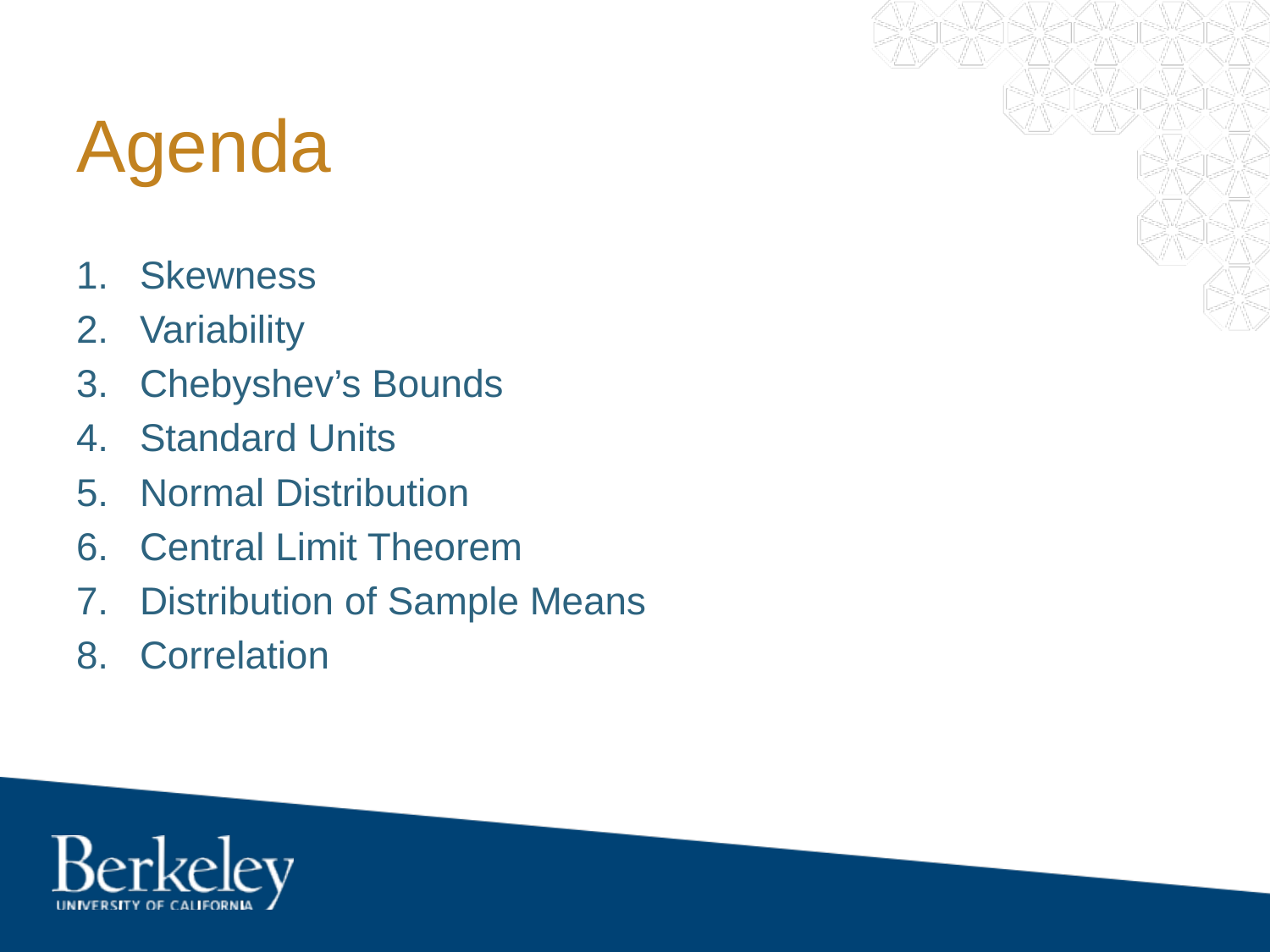

# Agenda
Skewness
Variability
Chebyshev’s Bounds
Standard Units
Normal Distribution
Central Limit Theorem
Distribution of Sample Means
Correlation